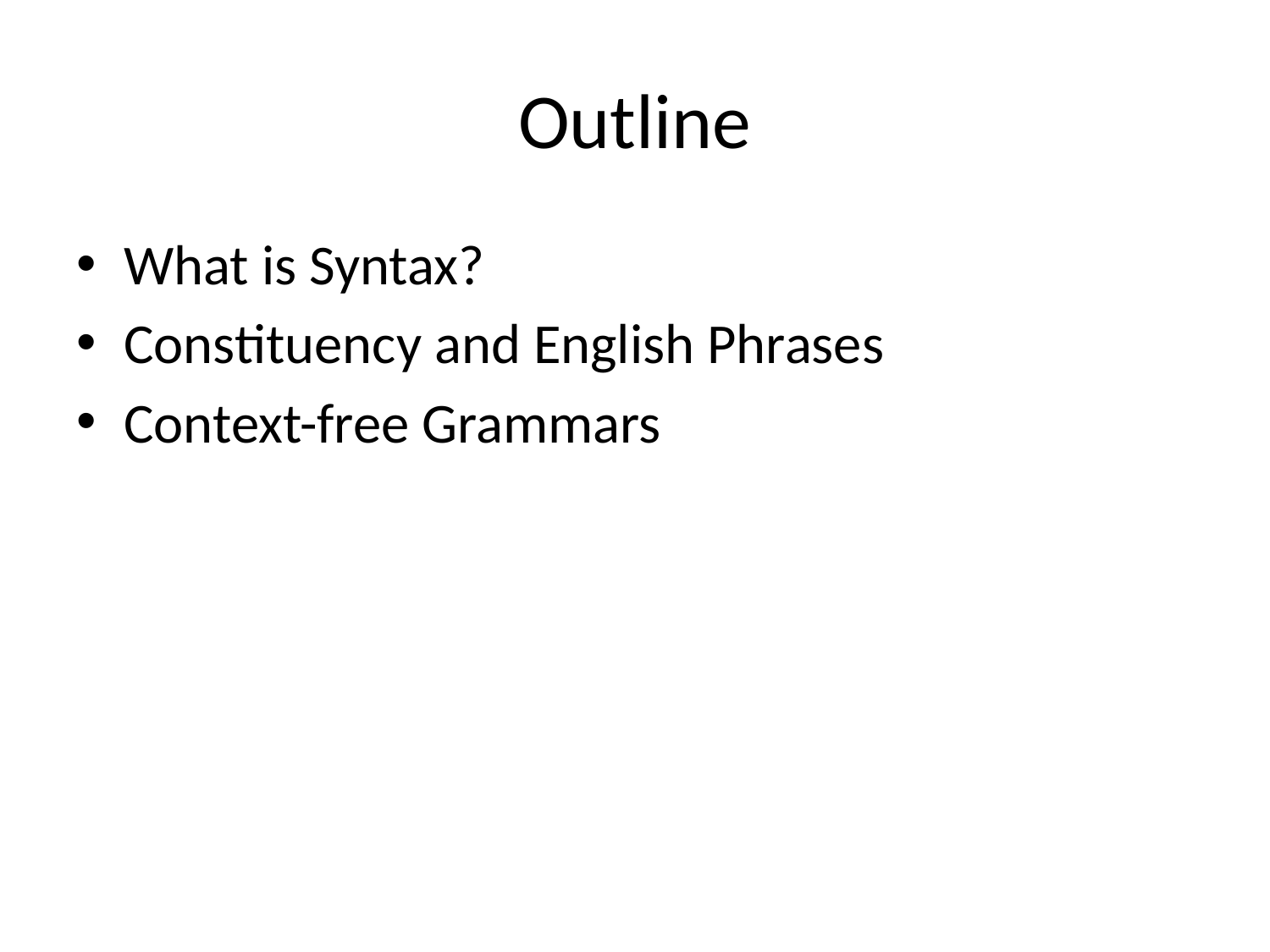

# Outline
What is Syntax?
Constituency and English Phrases
Context-free Grammars